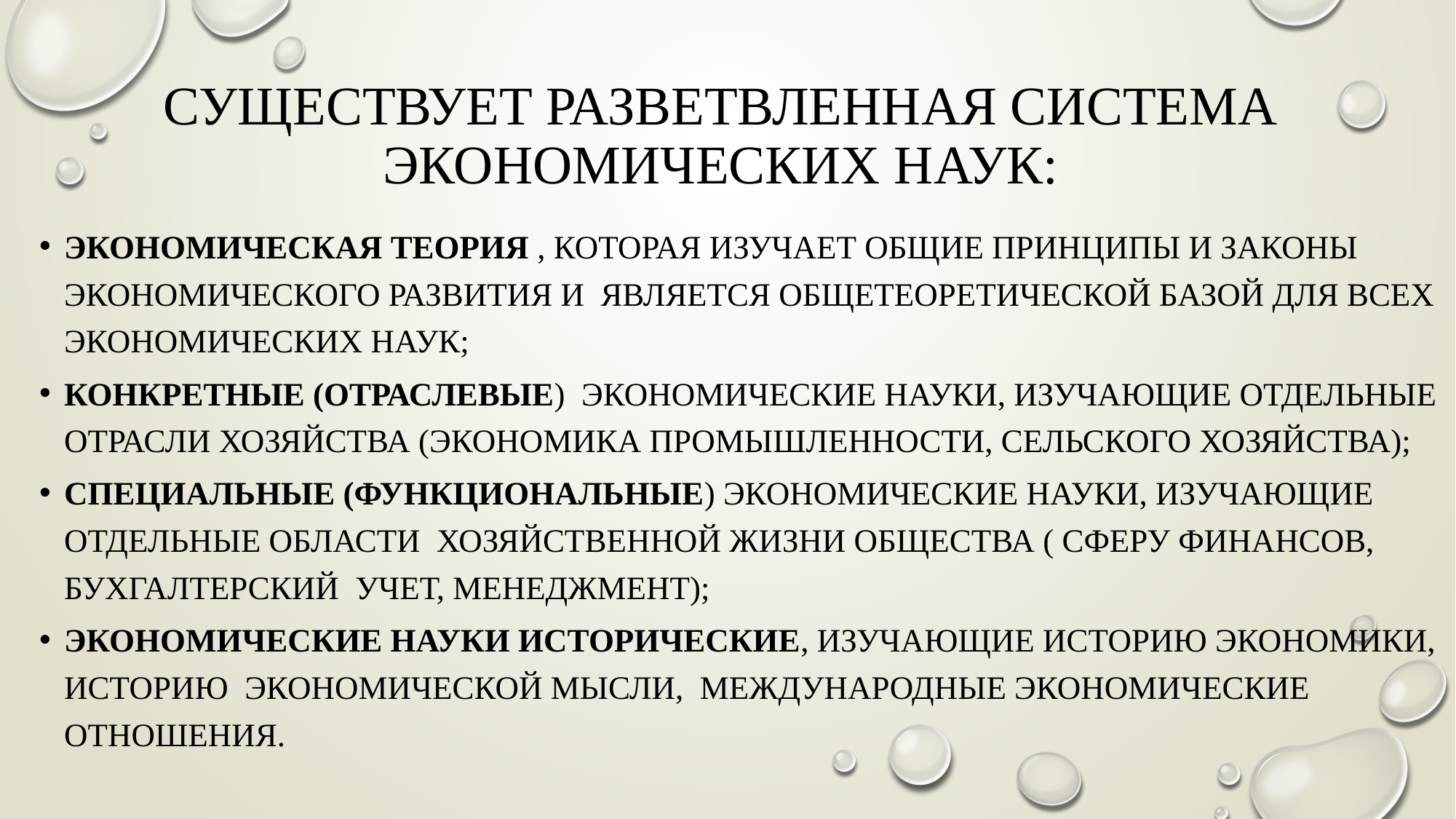

# Существует разветвленная система  экономических наук:
Экономическая теория , которая изучает общие принципы и законы  экономического развития и  является общетеоретической базой для всех экономических наук;
Конкретные (отраслевые)  экономические науки, изучающие отдельные отрасли хозяйства (экономика промышленности, сельского хозяйства);
Специальные (функциональные) экономические науки, изучающие отдельные области  хозяйственной жизни общества ( сферу финансов, бухгалтерский  учет, менеджмент);
Экономические науки исторические, изучающие историю экономики, историю  экономической мысли,  международные экономические отношения.